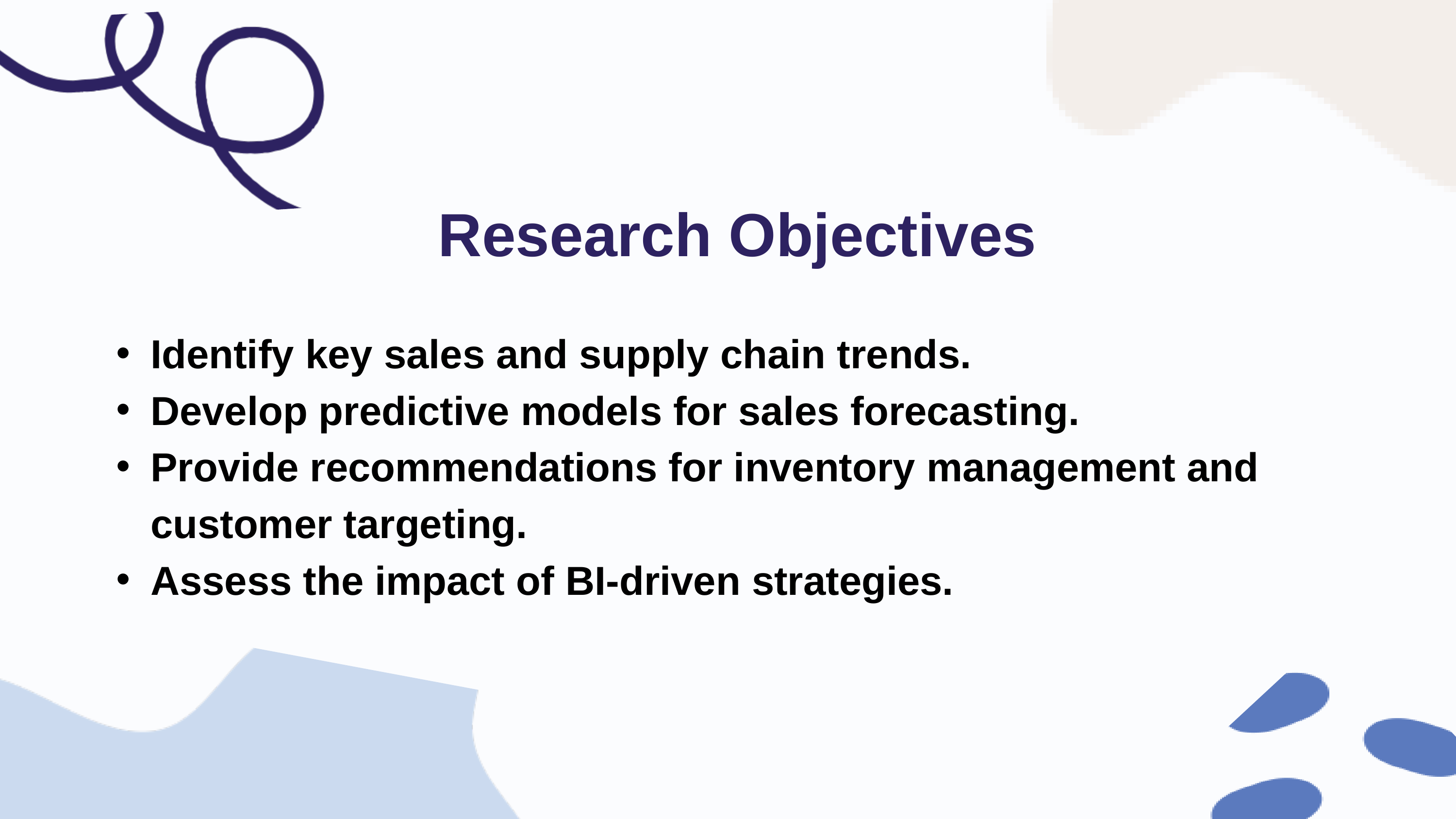

Research Objectives
Identify key sales and supply chain trends.
Develop predictive models for sales forecasting.
Provide recommendations for inventory management and customer targeting.
Assess the impact of BI-driven strategies.